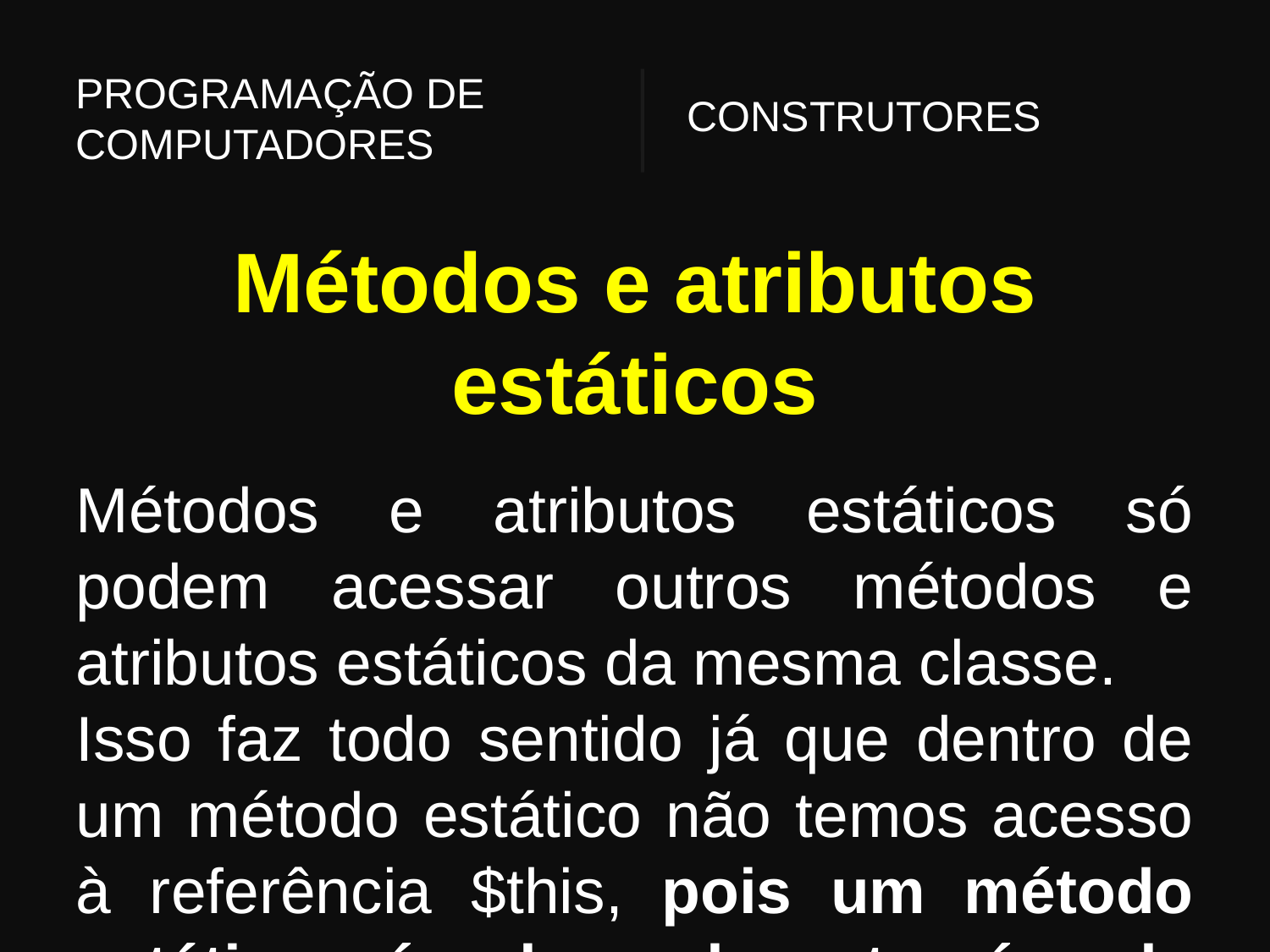

PROGRAMAÇÃO DE COMPUTADORES
CONSTRUTORES
Métodos e atributos estáticos

Métodos e atributos estáticos só podem acessar outros métodos e atributos estáticos da mesma classe.
Isso faz todo sentido já que dentro de um método estático não temos acesso à referência $this, pois um método estático é chamado através da classe, e não de um objeto.